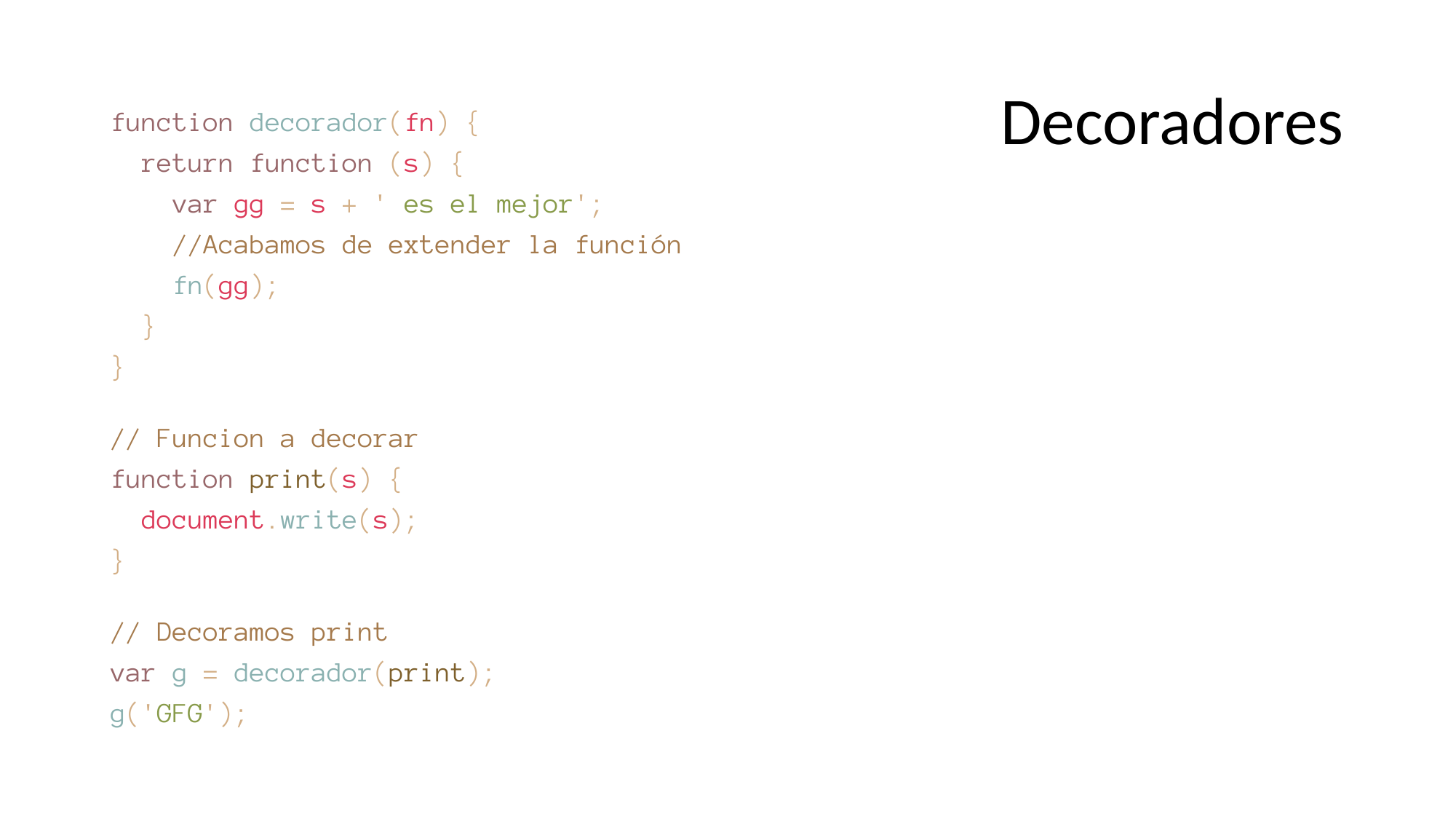

# Decoradores
function decorador(fn) {
  return function (s) {
    var gg = s + ' es el mejor';
    //Acabamos de extender la función
    fn(gg);
  }
}
// Funcion a decorar
function print(s) {
  document.write(s);
}
// Decoramos print
var g = decorador(print);
g('GFG');